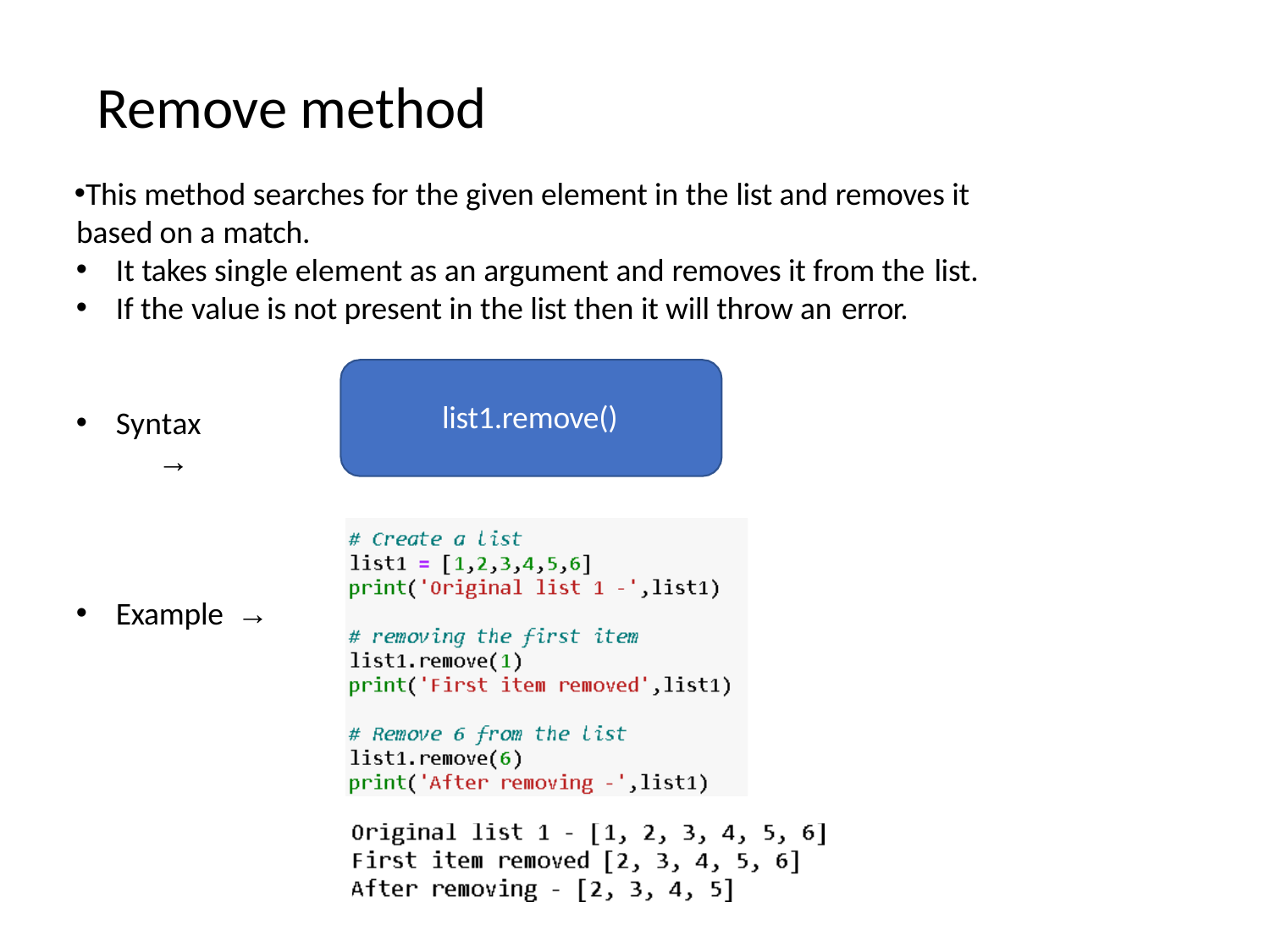

# Remove method
This method searches for the given element in the list and removes it  based on a match.
It takes single element as an argument and removes it from the list.
If the value is not present in the list then it will throw an error.

list1.remove()
Syntax	→

Example →